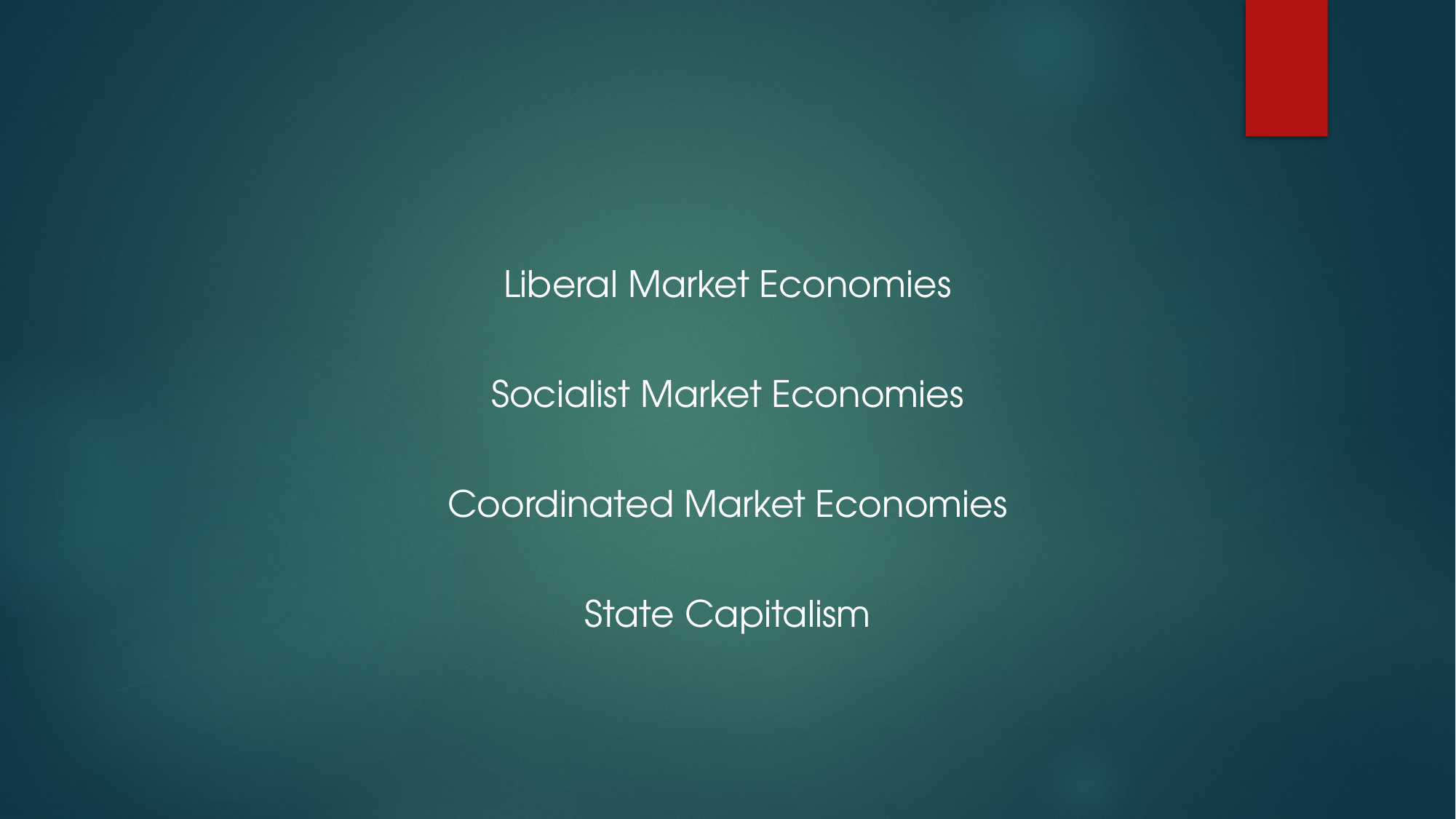

Liberal Market Economies

Socialist Market Economies

Coordinated Market Economies

State Capitalism